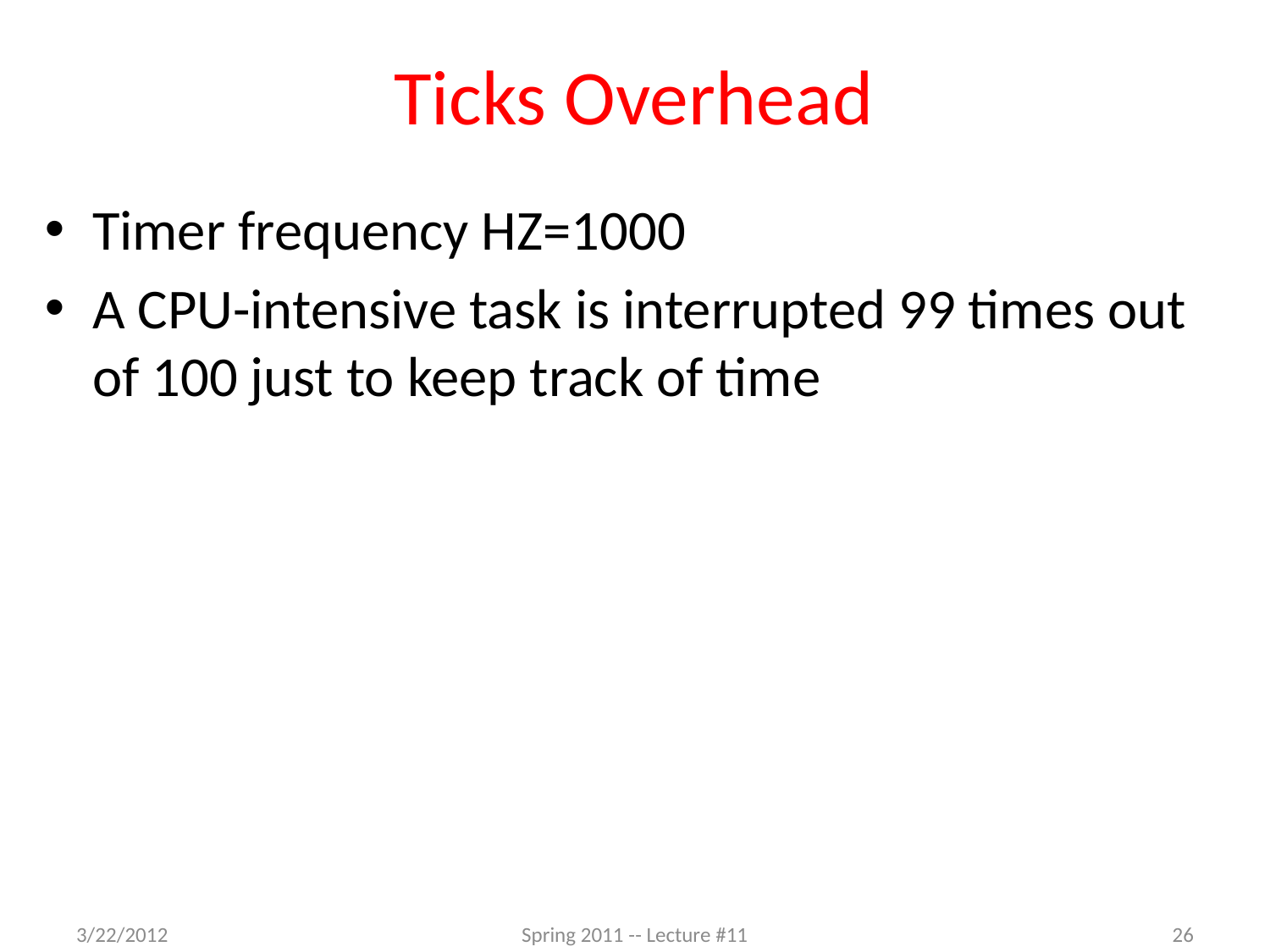

# Ticks Overhead
Timer frequency HZ=1000
A CPU-intensive task is interrupted 99 times out of 100 just to keep track of time
3/22/2012
Spring 2011 -- Lecture #11
26